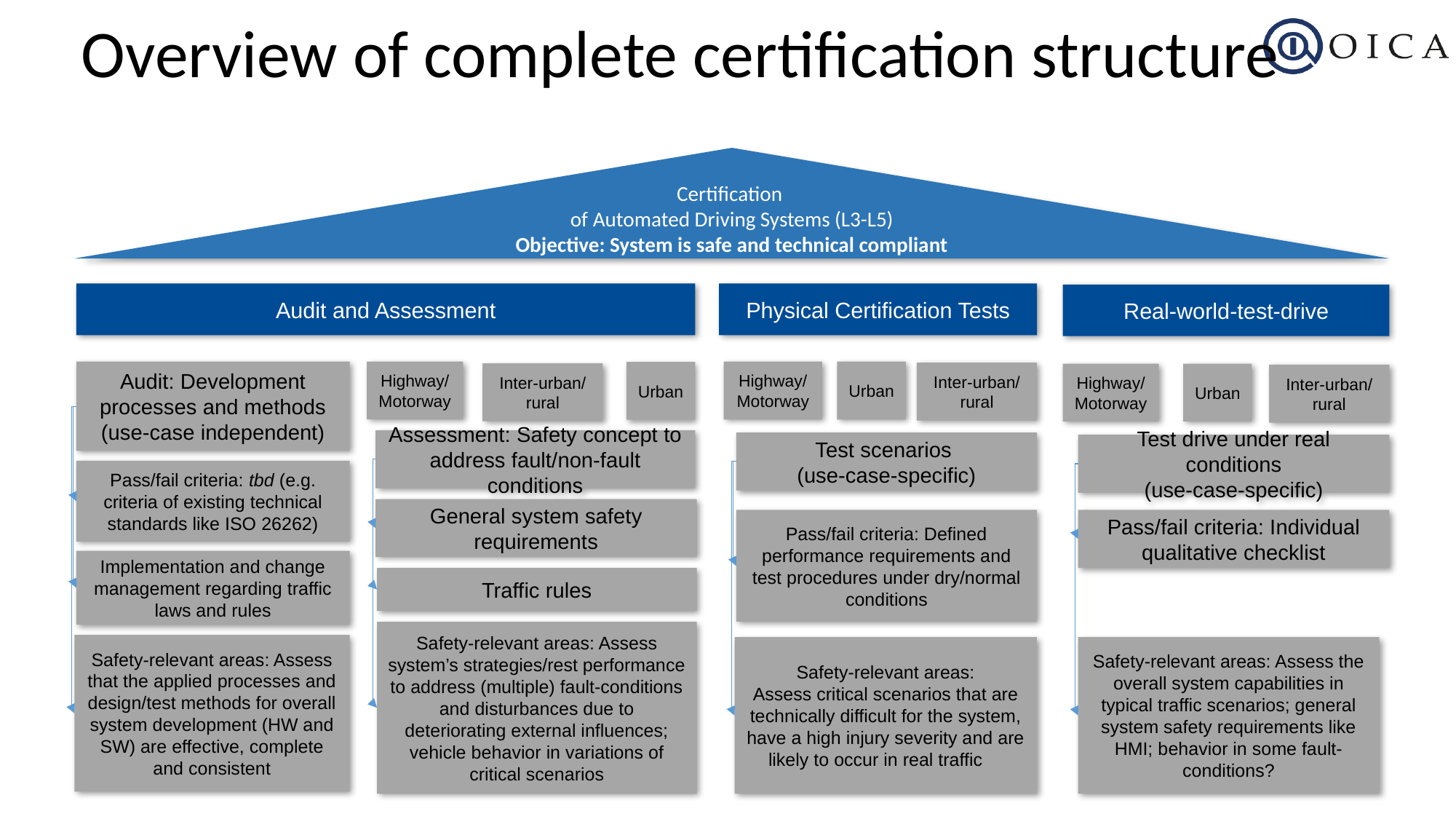

# Overview of complete certification structure
Certification
of Automated Driving Systems (L3-L5)
Objective: System is safe and technical compliant
Audit and Assessment
Physical Certification Tests
Real-world-test-drive
Audit: Development processes and methods (use-case independent)
Highway/
Motorway
Highway/
Motorway
Urban
Urban
Inter-urban/
rural
Inter-urban/
rural
Highway/
Motorway
Urban
Inter-urban/
rural
Assessment: Safety concept to address fault/non-fault conditions
Test scenarios
(use-case-specific)
Test drive under real conditions
(use-case-specific)
Pass/fail criteria: tbd (e.g. criteria of existing technical standards like ISO 26262)
General system safety requirements
Pass/fail criteria: Defined performance requirements and test procedures under dry/normal conditions
Pass/fail criteria: Individual qualitative checklist
Implementation and change management regarding traffic laws and rules
Traffic rules
Safety-relevant areas: Assess system’s strategies/rest performance to address (multiple) fault-conditions and disturbances due to deteriorating external influences; vehicle behavior in variations of critical scenarios
Safety-relevant areas: Assess that the applied processes and design/test methods for overall system development (HW and SW) are effective, complete and consistent
Safety-relevant areas:
Assess critical scenarios that are technically difficult for the system, have a high injury severity and are likely to occur in real traffic
Safety-relevant areas: Assess the overall system capabilities in typical traffic scenarios; general system safety requirements like HMI; behavior in some fault-conditions?